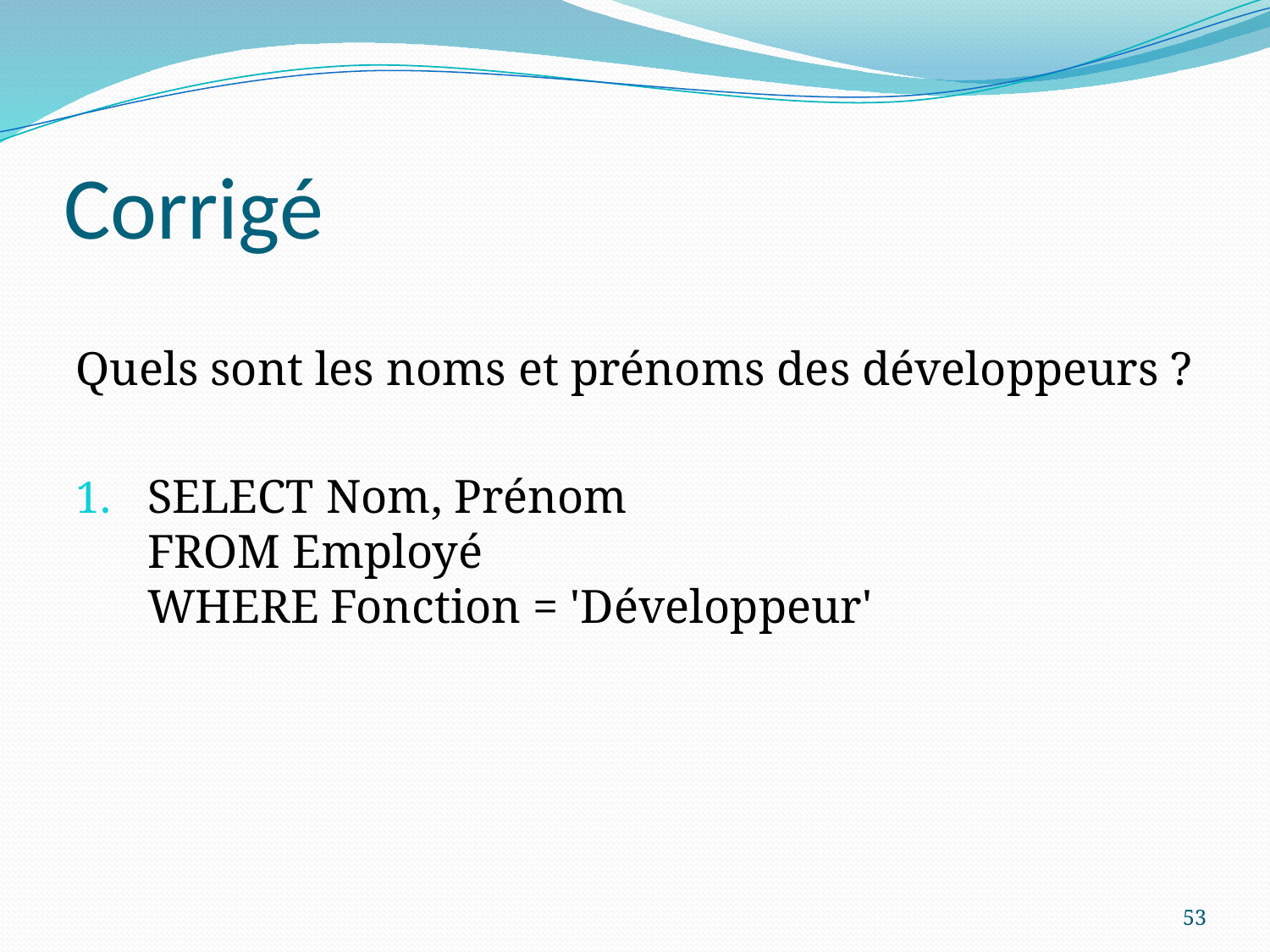

# Corrigé

Quels sont les noms et prénoms des développeurs ?

SELECT Nom, Prénom
FROM Employé
WHERE Fonction = 'Développeur'

53